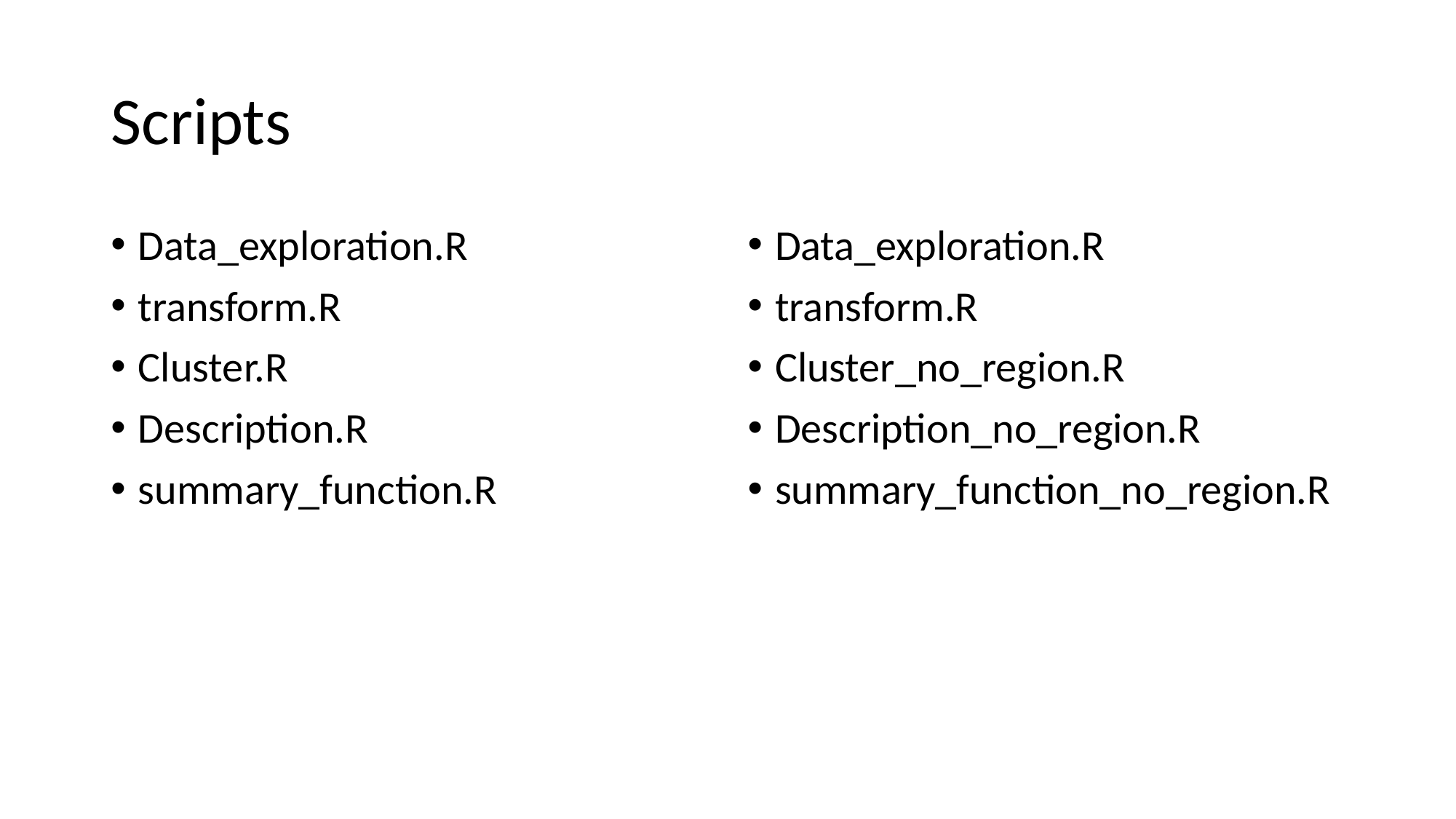

# Scripts
Data_exploration.R
transform.R
Cluster.R
Description.R
summary_function.R
Data_exploration.R
transform.R
Cluster_no_region.R
Description_no_region.R
summary_function_no_region.R